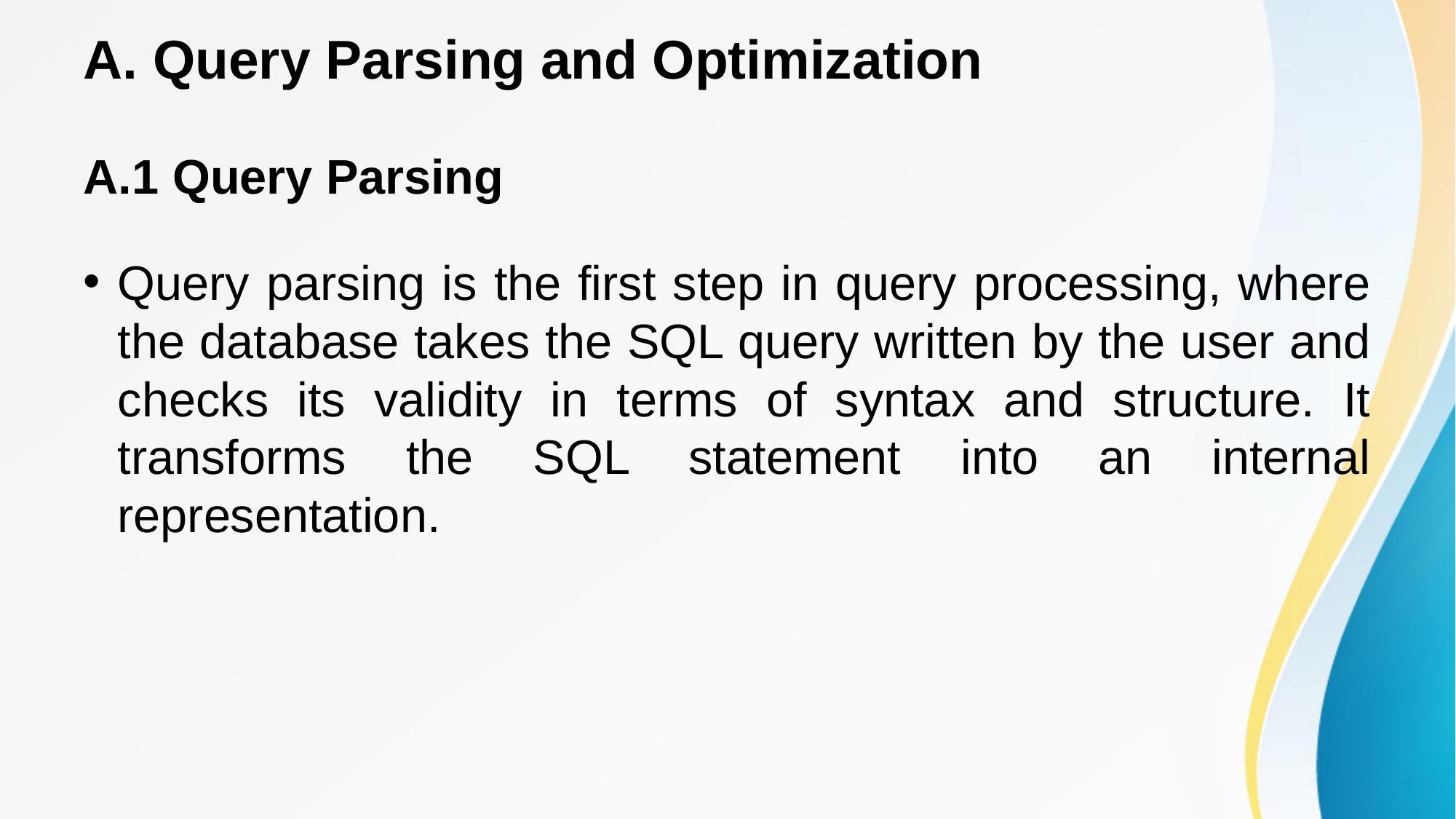

# A. Query Parsing and Optimization
A.1 Query Parsing
Query parsing is the first step in query processing, where the database takes the SQL query written by the user and checks its validity in terms of syntax and structure. It transforms the SQL statement into an internal representation.